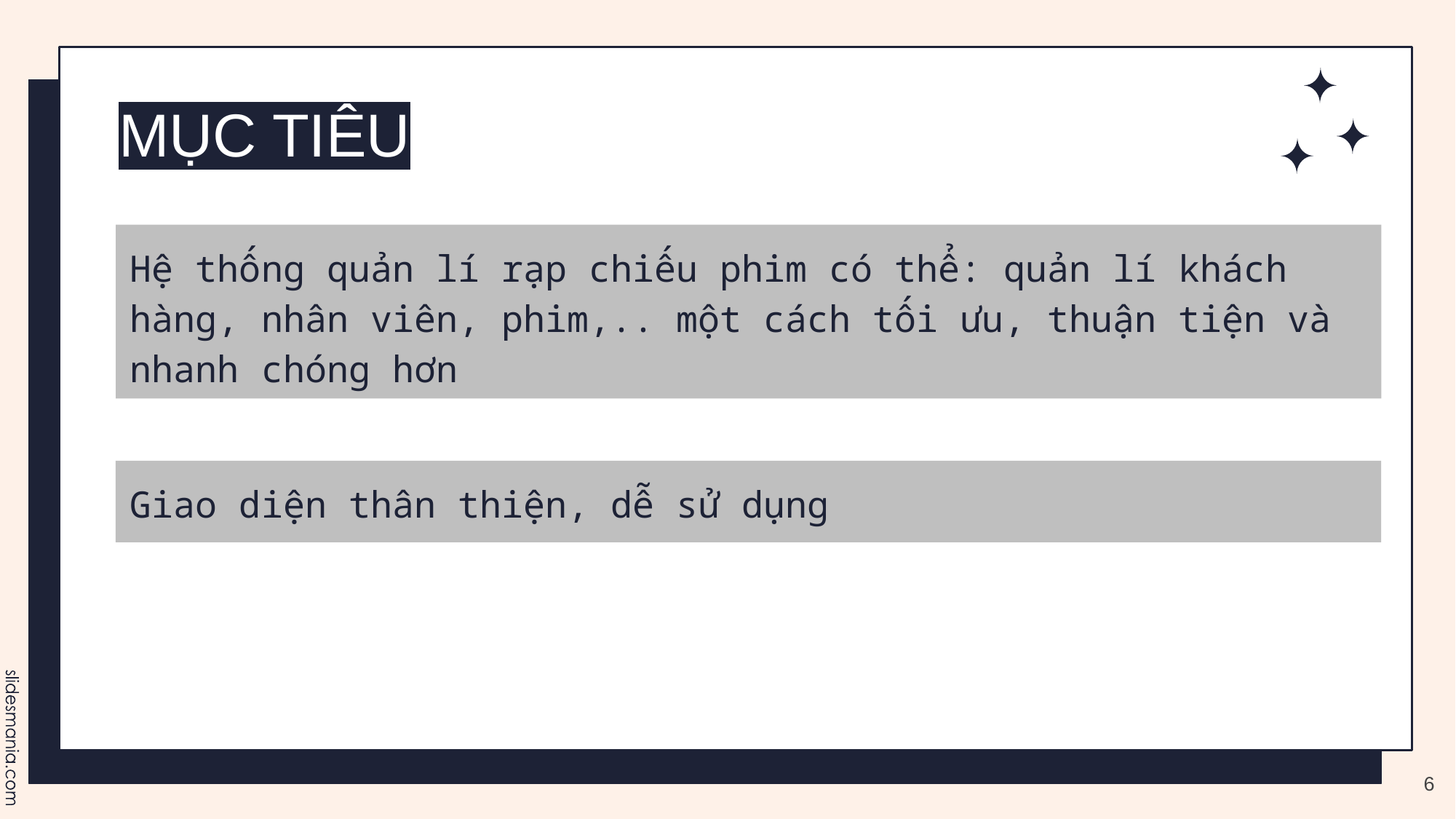

# MỤC TIÊU
Hệ thống quản lí rạp chiếu phim có thể: quản lí khách hàng, nhân viên, phim,.. một cách tối ưu, thuận tiện và nhanh chóng hơn
Giao diện thân thiện, dễ sử dụng
6